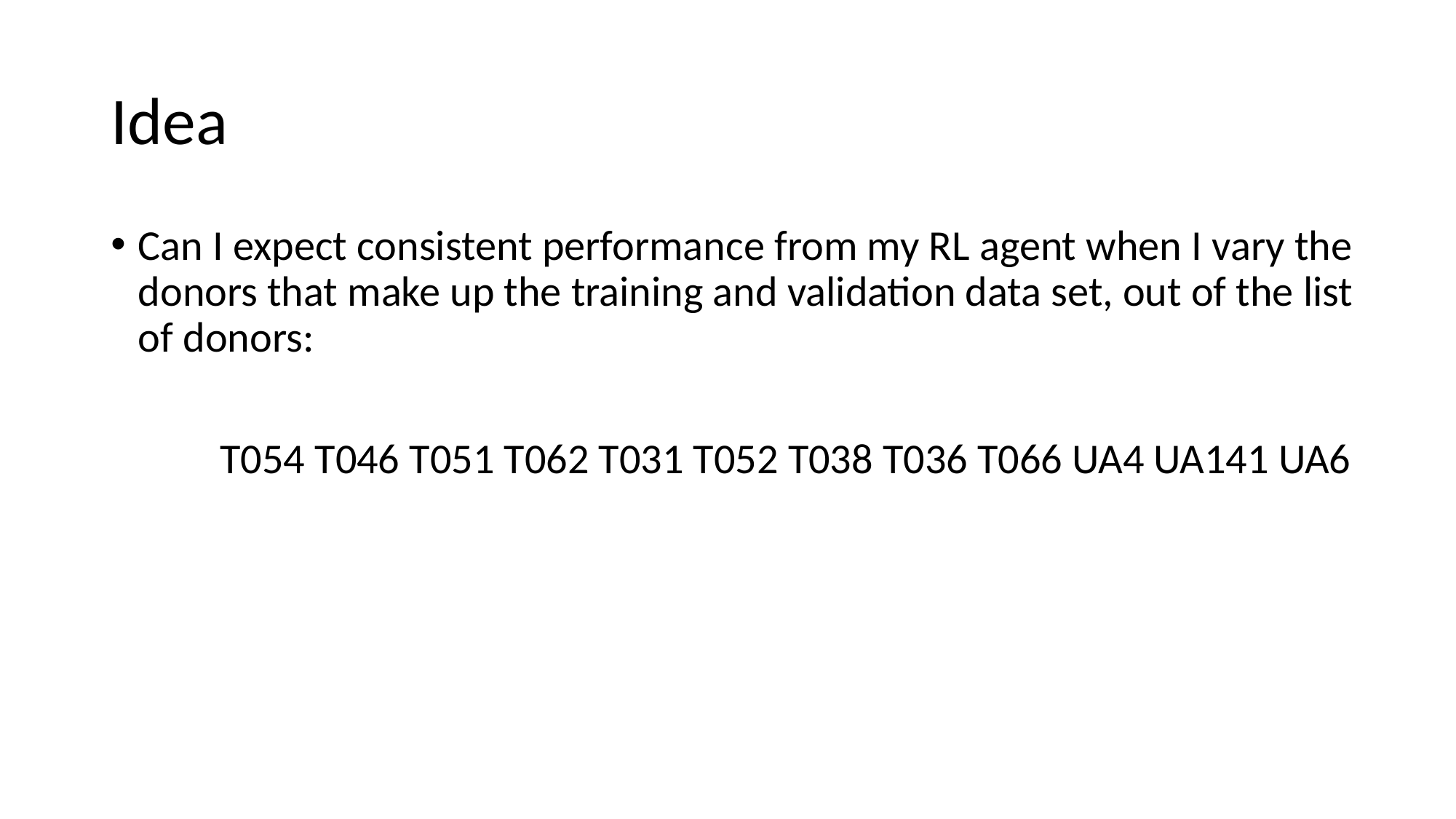

# Idea
Can I expect consistent performance from my RL agent when I vary the donors that make up the training and validation data set, out of the list of donors:

	T054 T046 T051 T062 T031 T052 T038 T036 T066 UA4 UA141 UA6